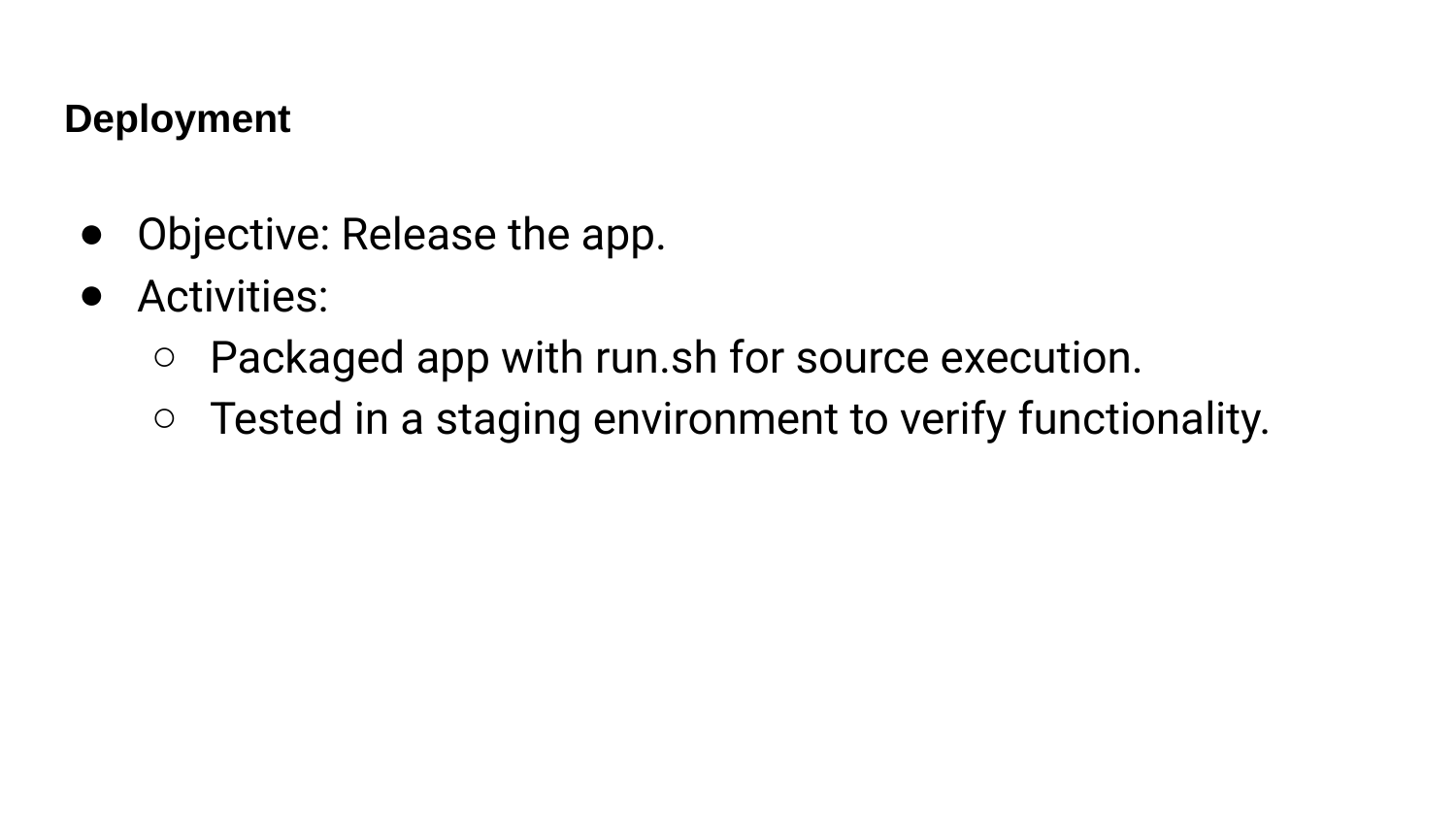

# Deployment

Objective: Release the app.
Activities:
Packaged app with run.sh for source execution.
Tested in a staging environment to verify functionality.